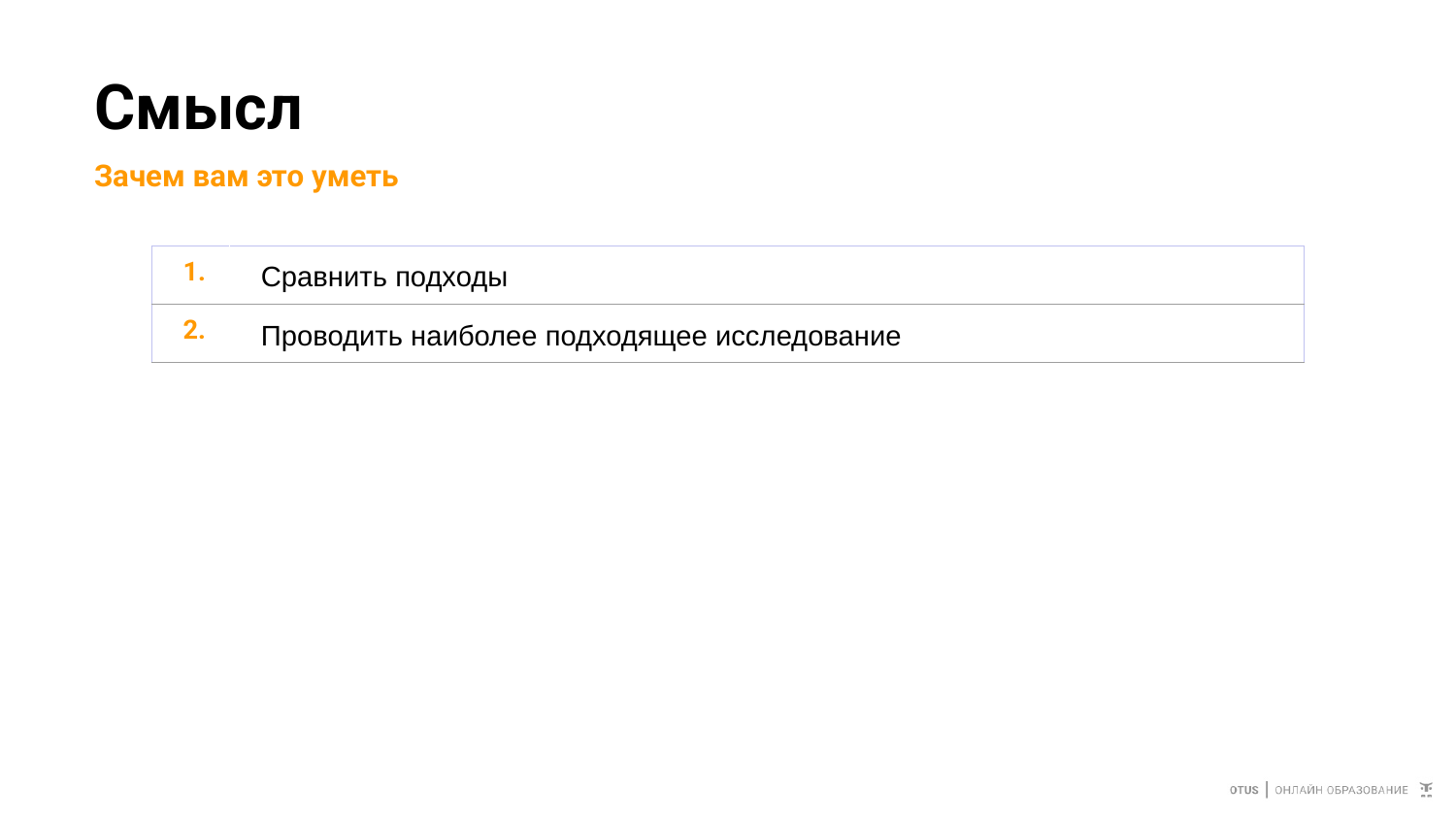

# Смысл
Зачем вам это уметь
| 1. | Сравнить подходы |
| --- | --- |
| 2. | Проводить наиболее подходящее исследование |